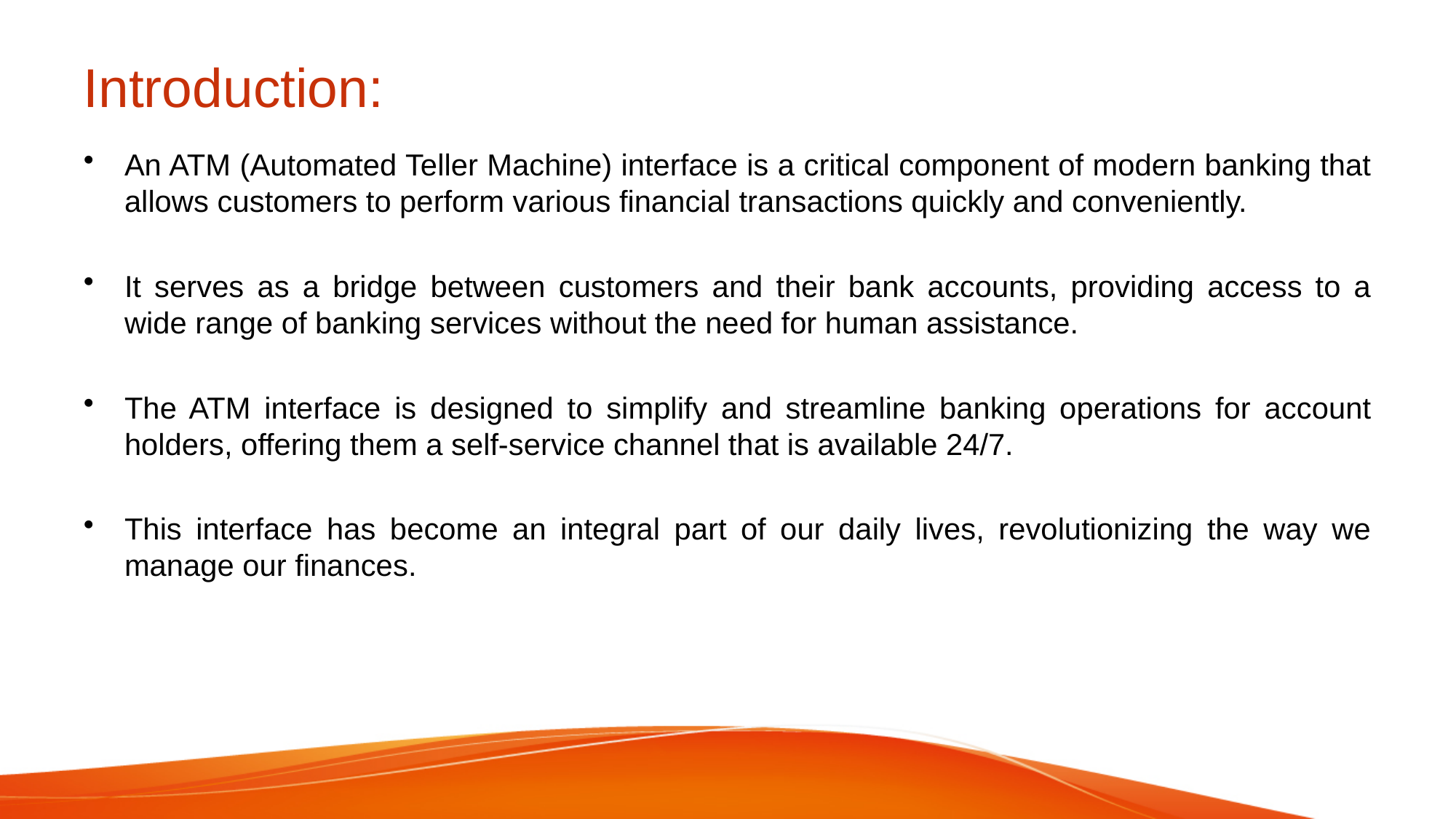

# Introduction:
An ATM (Automated Teller Machine) interface is a critical component of modern banking that allows customers to perform various financial transactions quickly and conveniently.

It serves as a bridge between customers and their bank accounts, providing access to a wide range of banking services without the need for human assistance.

The ATM interface is designed to simplify and streamline banking operations for account holders, offering them a self-service channel that is available 24/7.

This interface has become an integral part of our daily lives, revolutionizing the way we manage our finances.